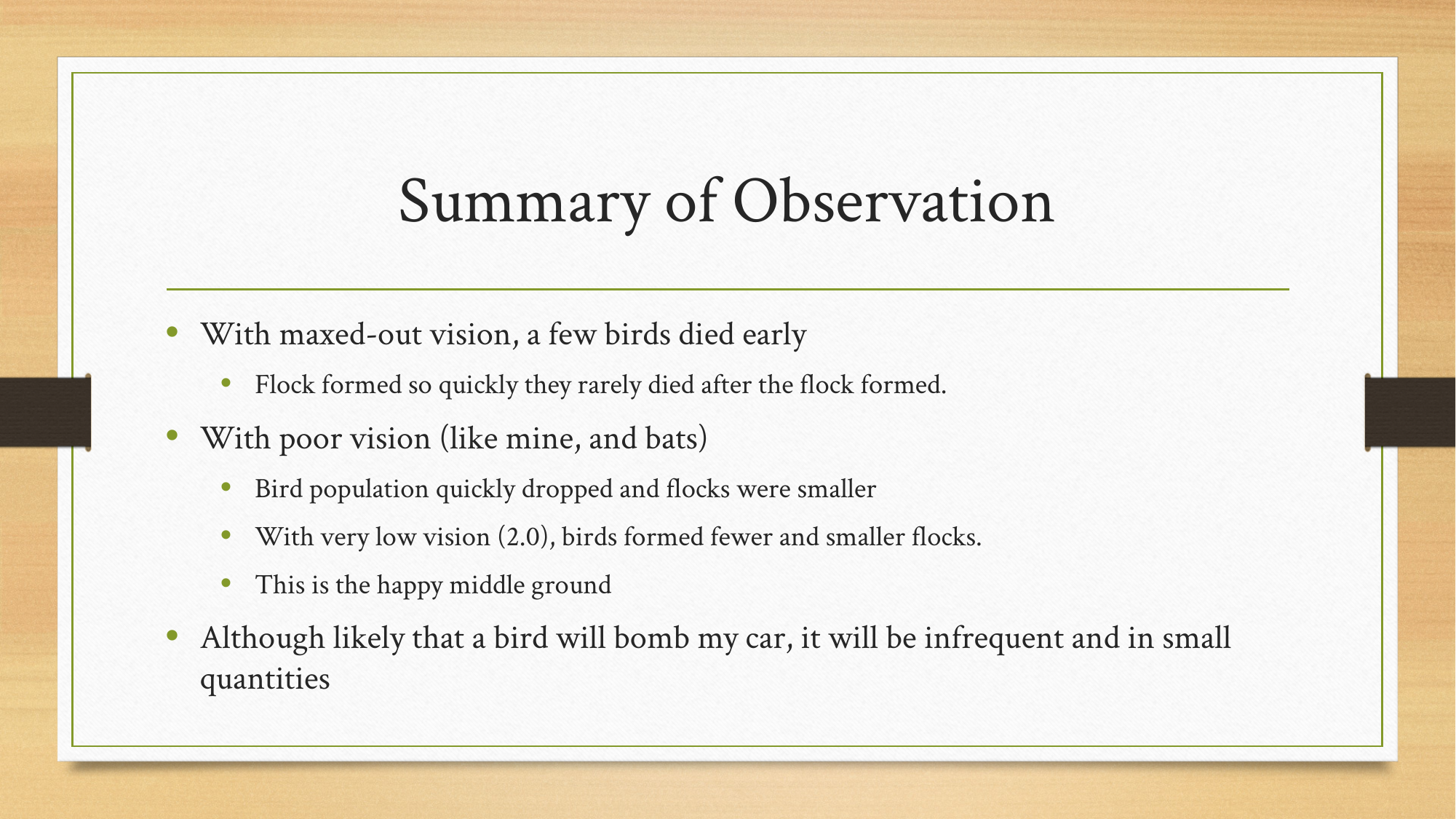

# Summary of Observation
With maxed-out vision, a few birds died early
Flock formed so quickly they rarely died after the flock formed.
With poor vision (like mine, and bats)
Bird population quickly dropped and flocks were smaller
With very low vision (2.0), birds formed fewer and smaller flocks.
This is the happy middle ground
Although likely that a bird will bomb my car, it will be infrequent and in small quantities